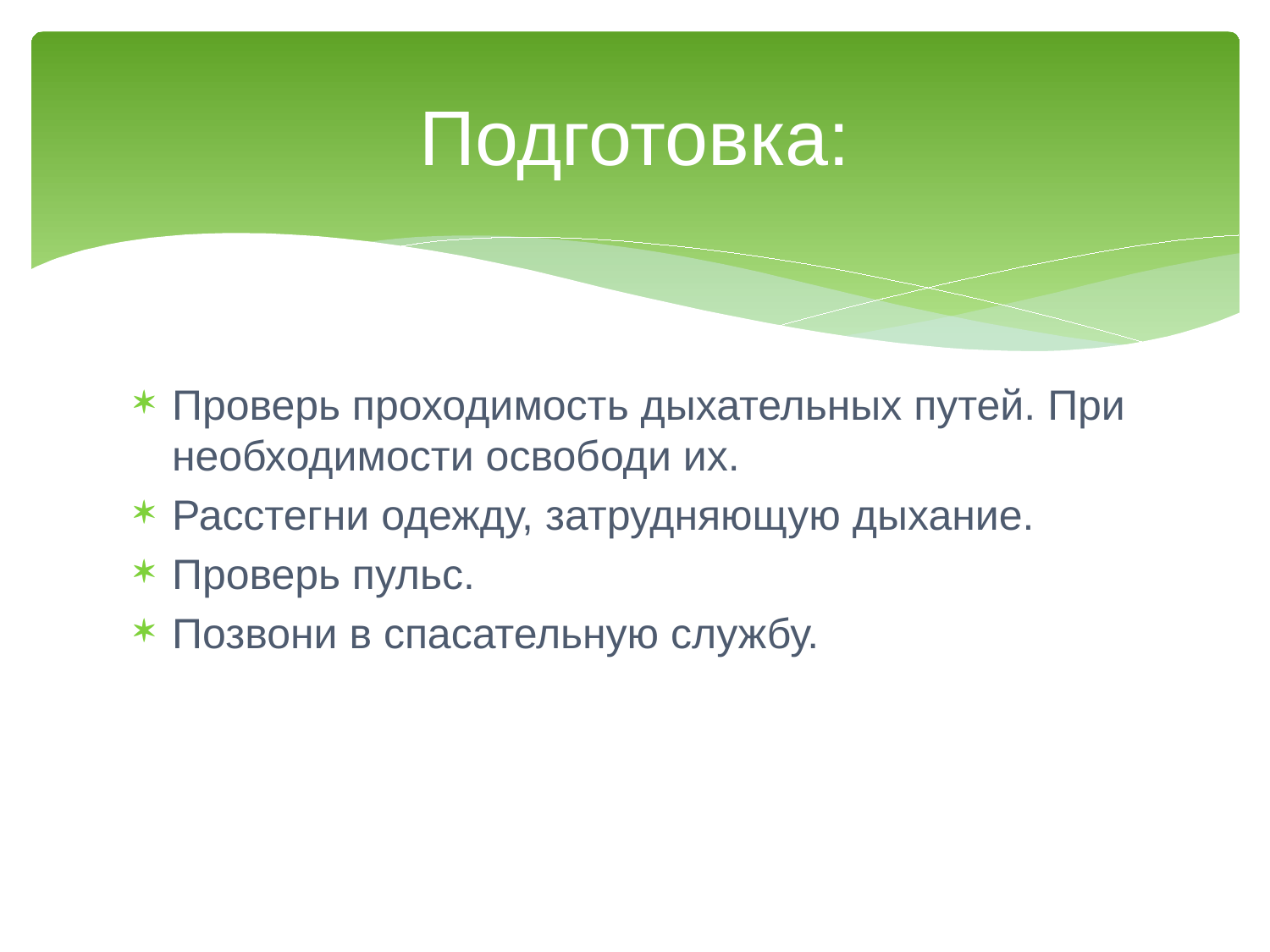

# Подготовка:
Проверь проходимость дыхательных путей. При необходимости освободи их.
Расстегни одежду, затрудняющую дыхание.
Проверь пульс.
Позвони в спасательную службу.